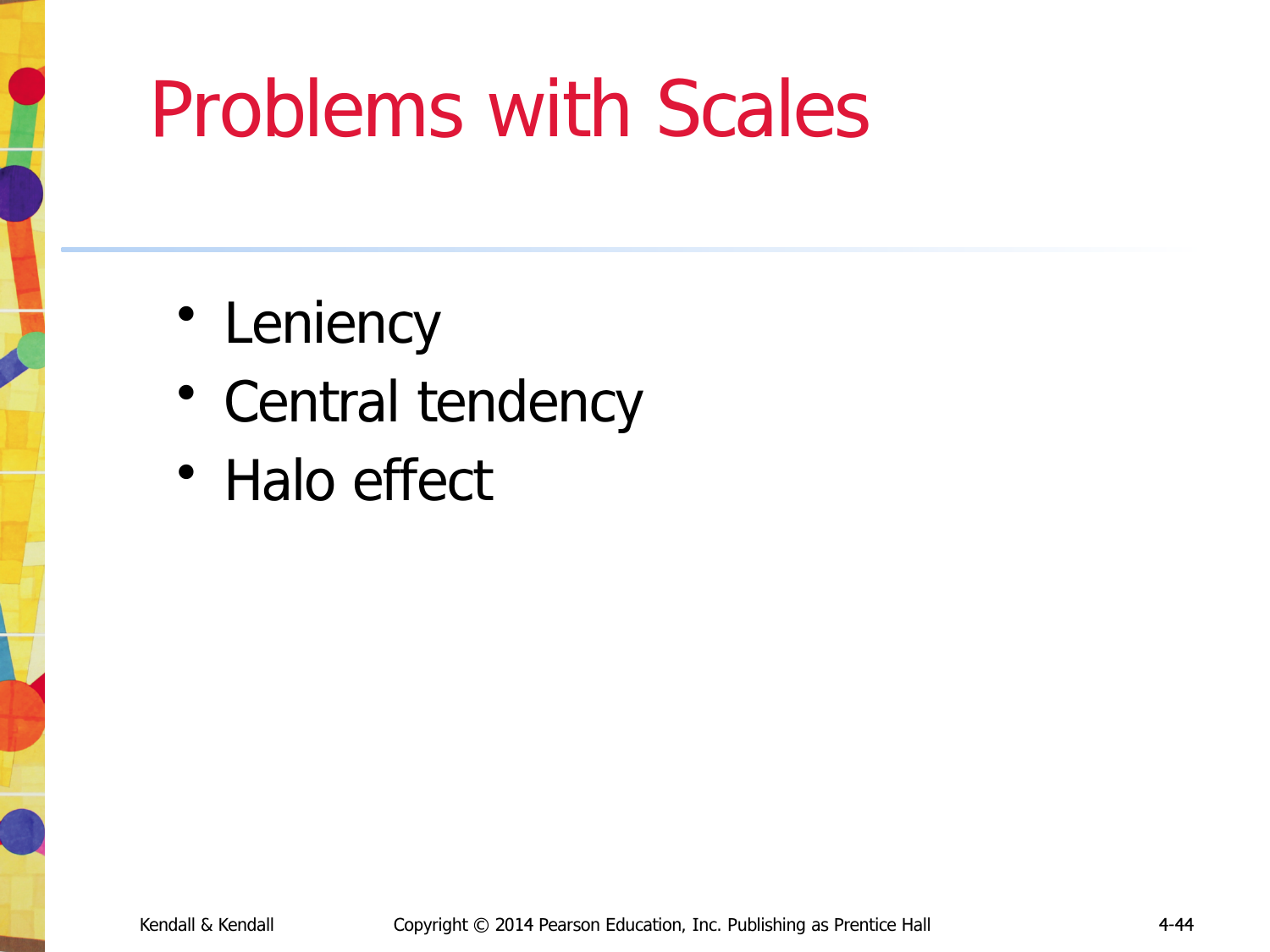

Problems with Scales
Leniency
Central tendency
Halo effect
Kendall & Kendall	Copyright © 2014 Pearson Education, Inc. Publishing as Prentice Hall
4-44